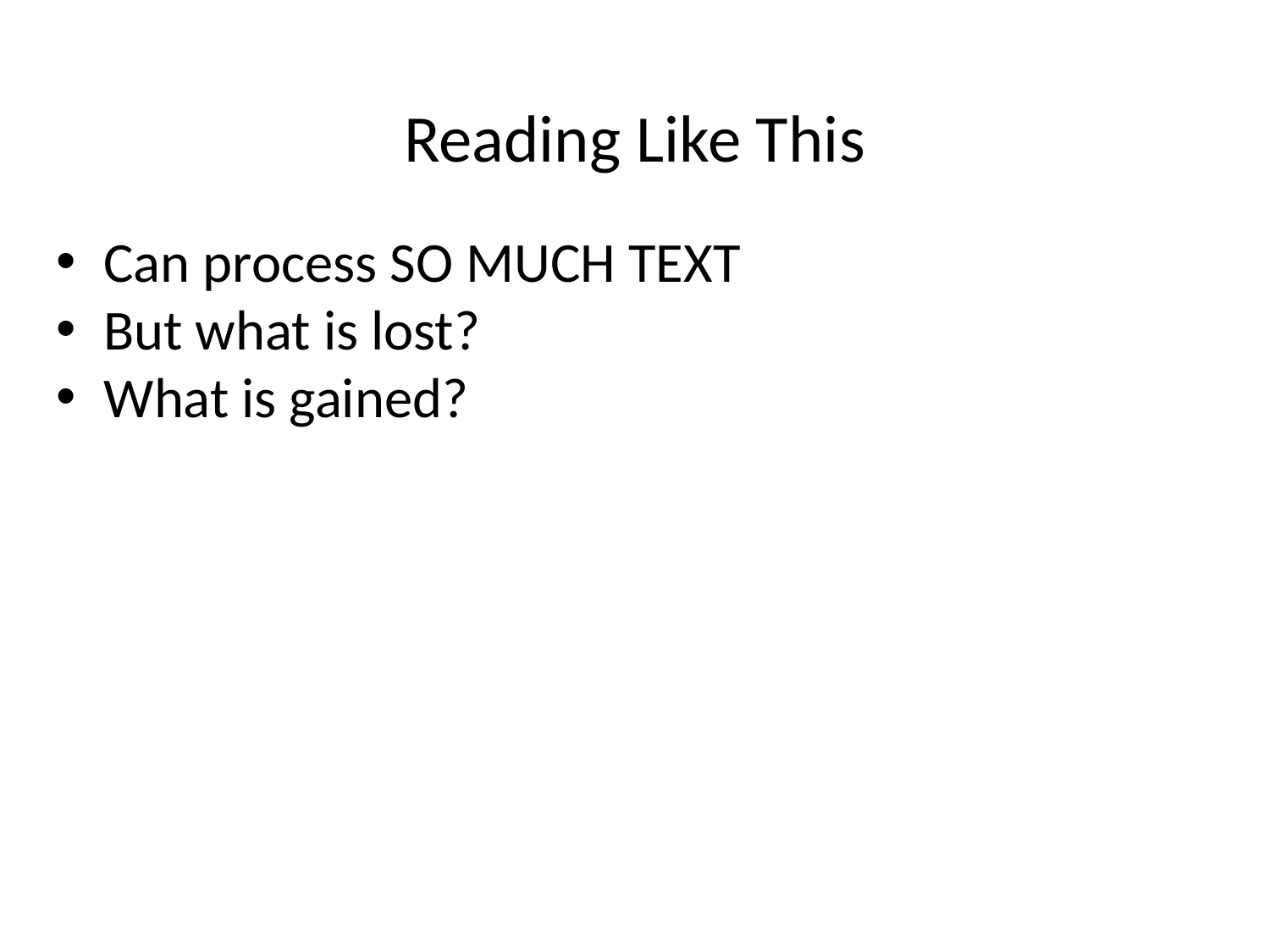

# Reading Like This
Can process SO MUCH TEXT
But what is lost?
What is gained?